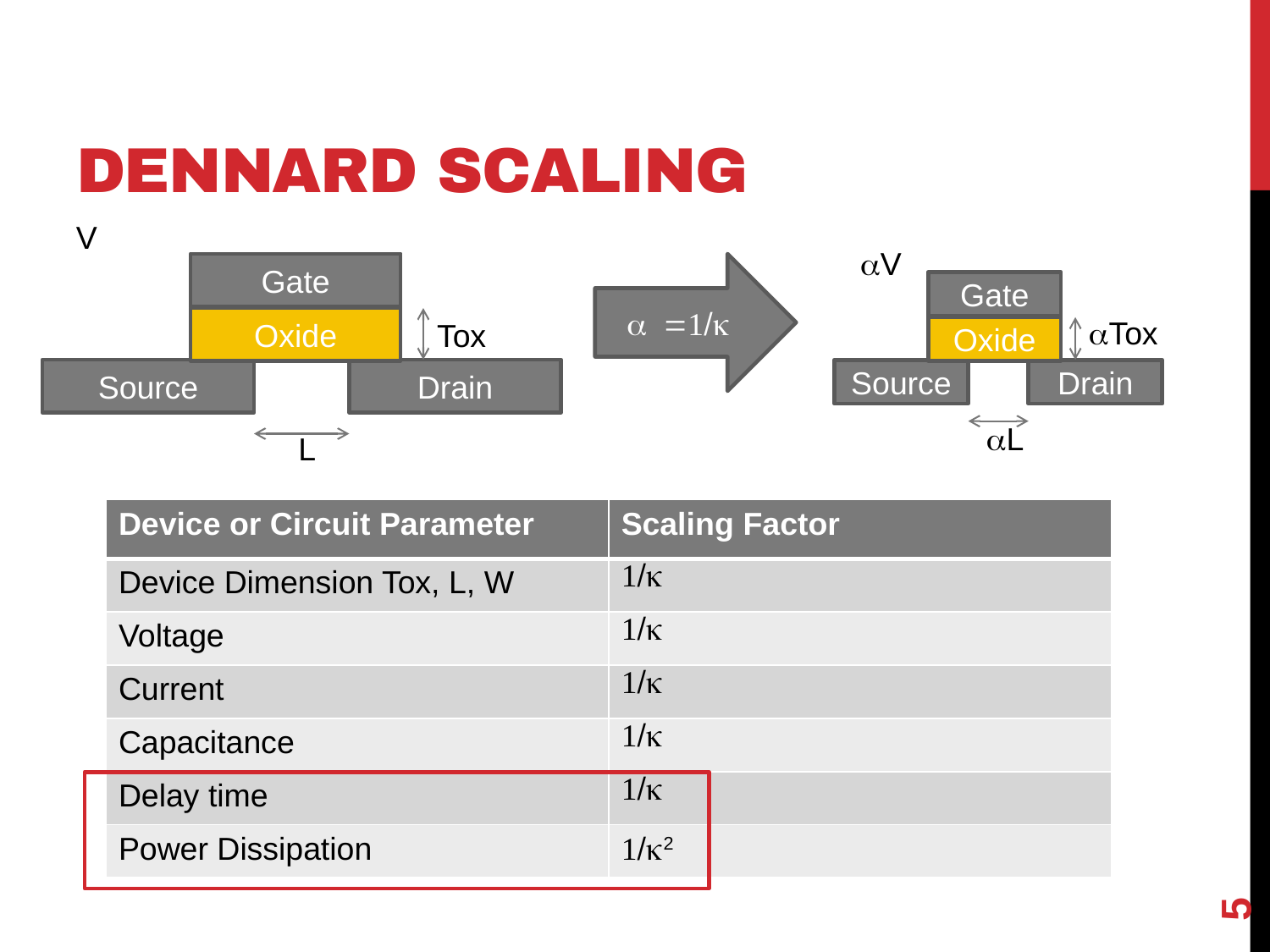

# Dennard Scaling
V
Gate
Oxide
Tox
Source
Drain
L
αV
Gate
αTox
Oxide
Source
Drain
αL
α =1/κ
| Device or Circuit Parameter | Scaling Factor |
| --- | --- |
| Device Dimension Tox, L, W | 1/κ |
| Voltage | 1/κ |
| Current | 1/κ |
| Capacitance | 1/κ |
| Delay time | 1/κ |
| Power Dissipation | 1/κ2 |

5